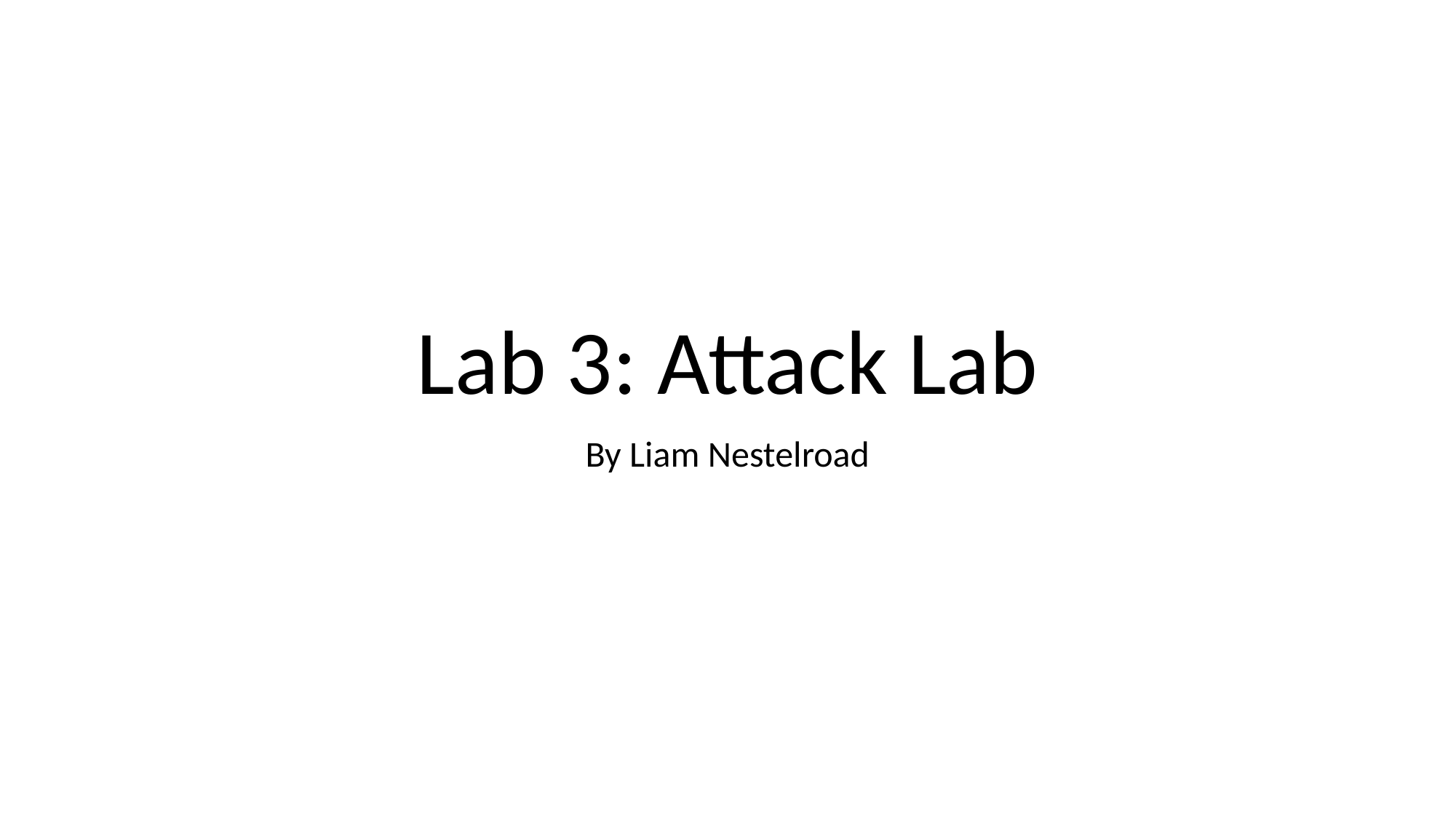

# Lab 3: Attack Lab
By Liam Nestelroad